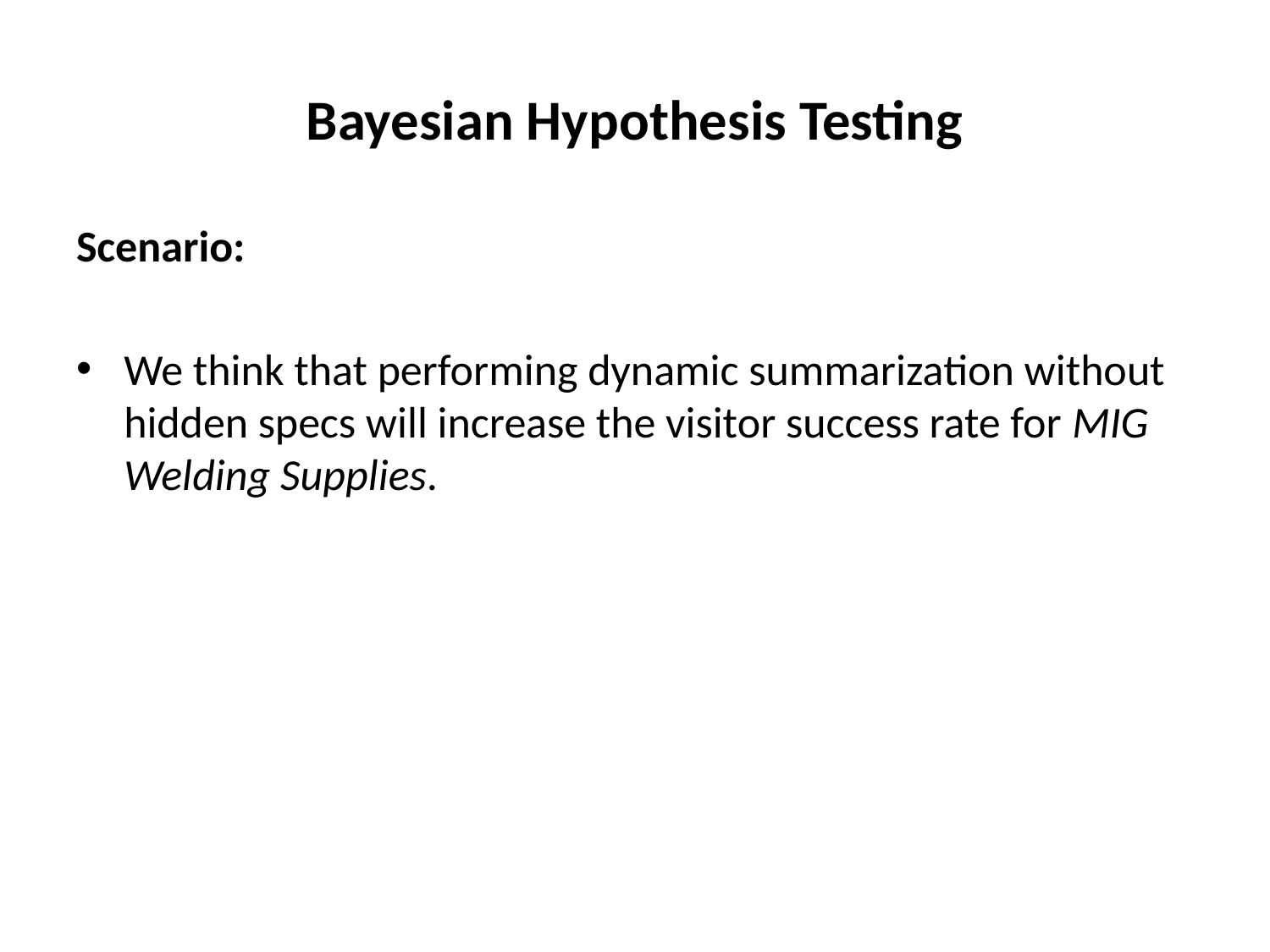

# Bayesian Hypothesis Testing
Scenario:

We think that performing dynamic summarization without hidden specs will increase the visitor success rate for MIG Welding Supplies.